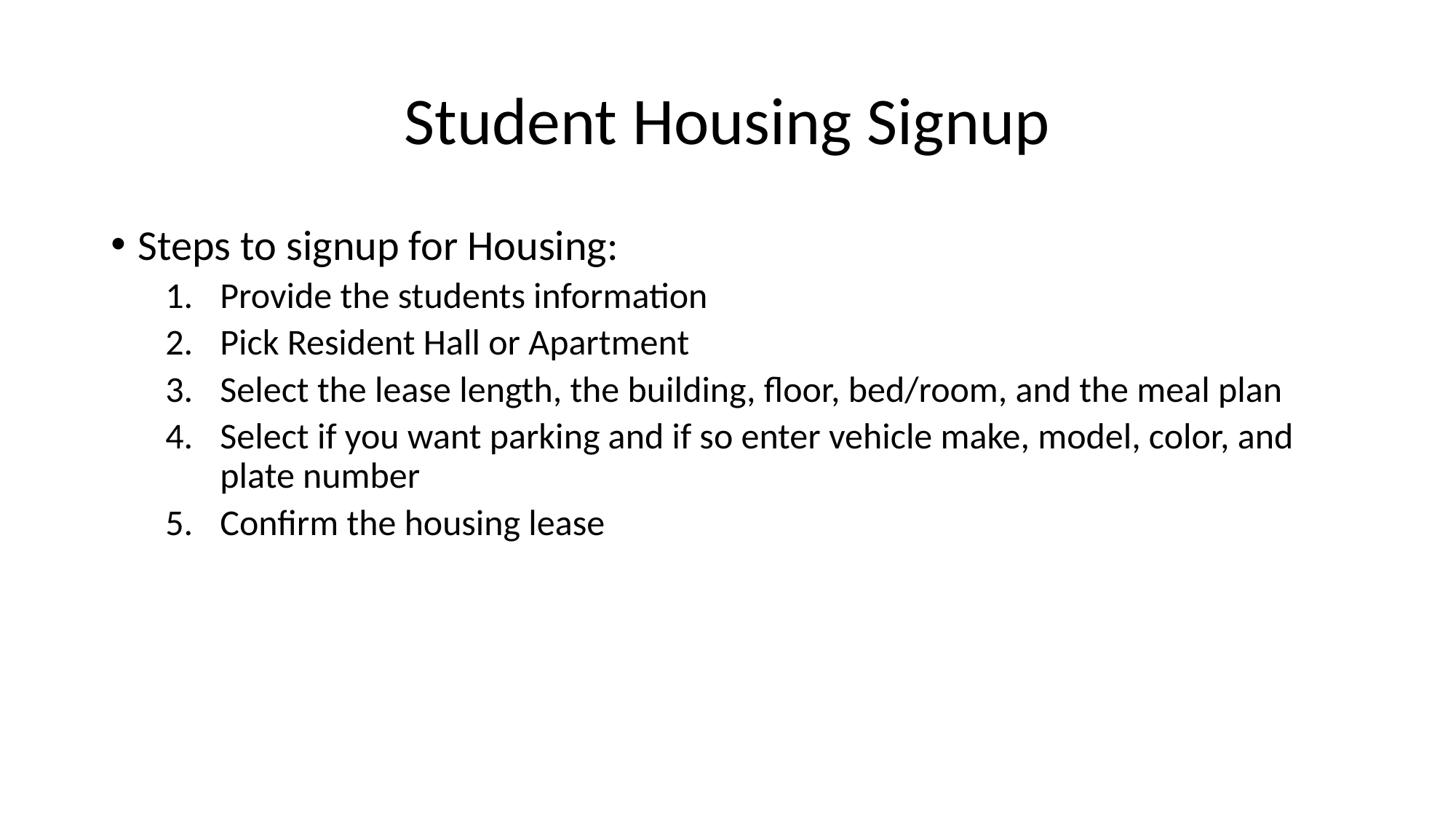

# Student Housing Signup
Steps to signup for Housing:
Provide the students information
Pick Resident Hall or Apartment
Select the lease length, the building, floor, bed/room, and the meal plan
Select if you want parking and if so enter vehicle make, model, color, and plate number
Confirm the housing lease